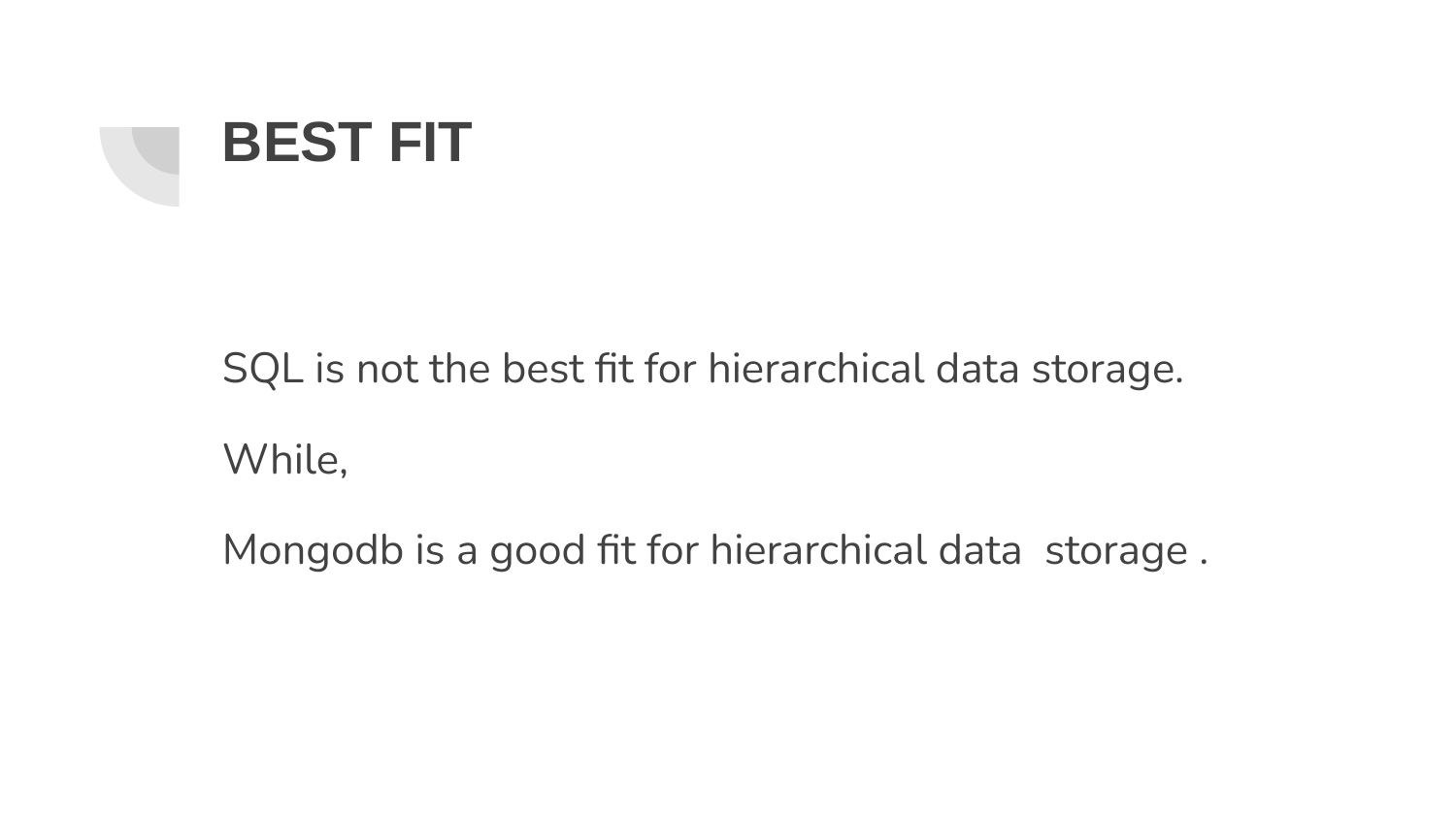

# BEST FIT
SQL is not the best fit for hierarchical data storage.
While,
Mongodb is a good fit for hierarchical data  storage .